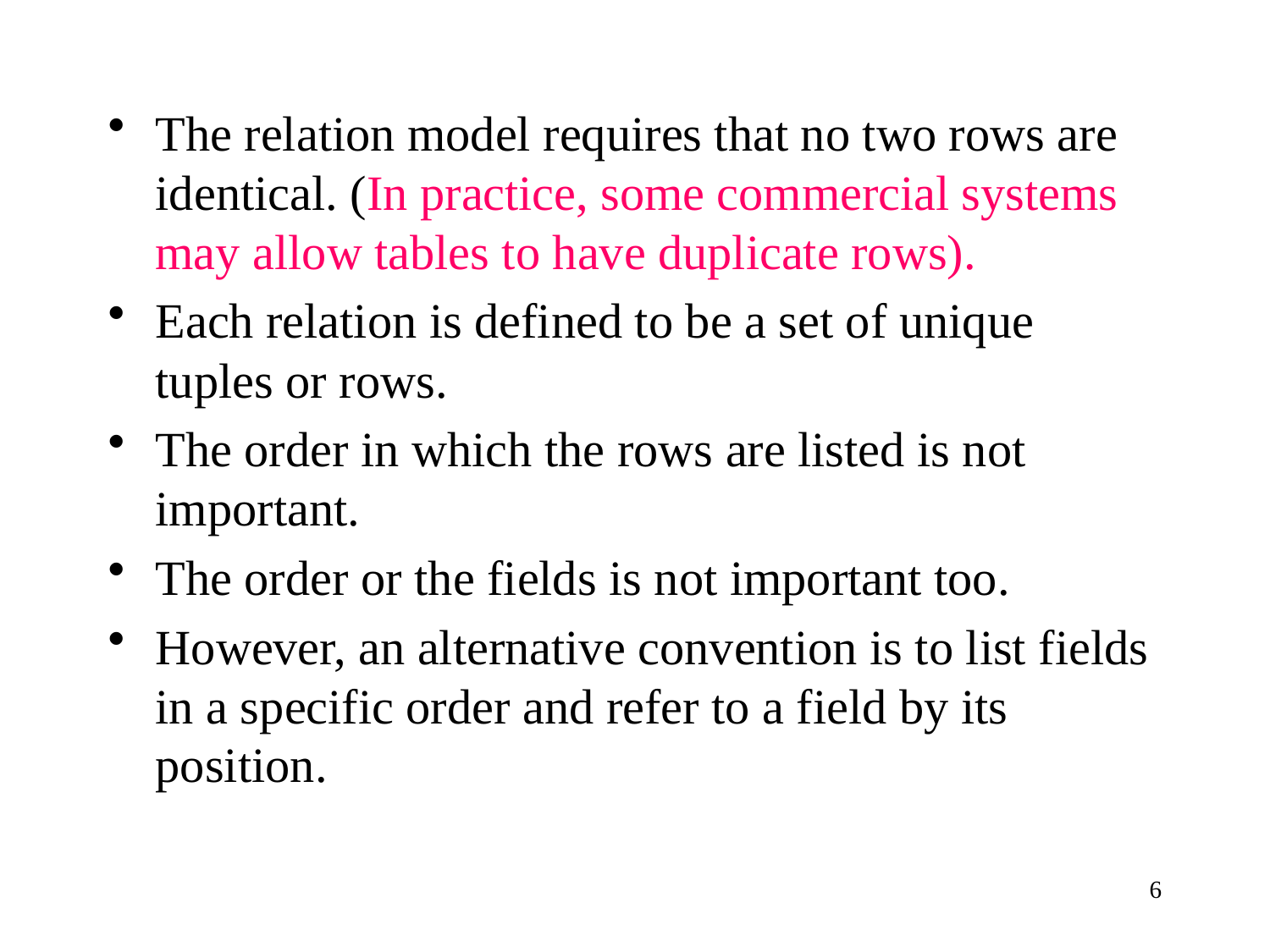

The relation model requires that no two rows are identical. (In practice, some commercial systems may allow tables to have duplicate rows).
Each relation is defined to be a set of unique tuples or rows.
The order in which the rows are listed is not important.
The order or the fields is not important too.
However, an alternative convention is to list fields in a specific order and refer to a field by its position.

6